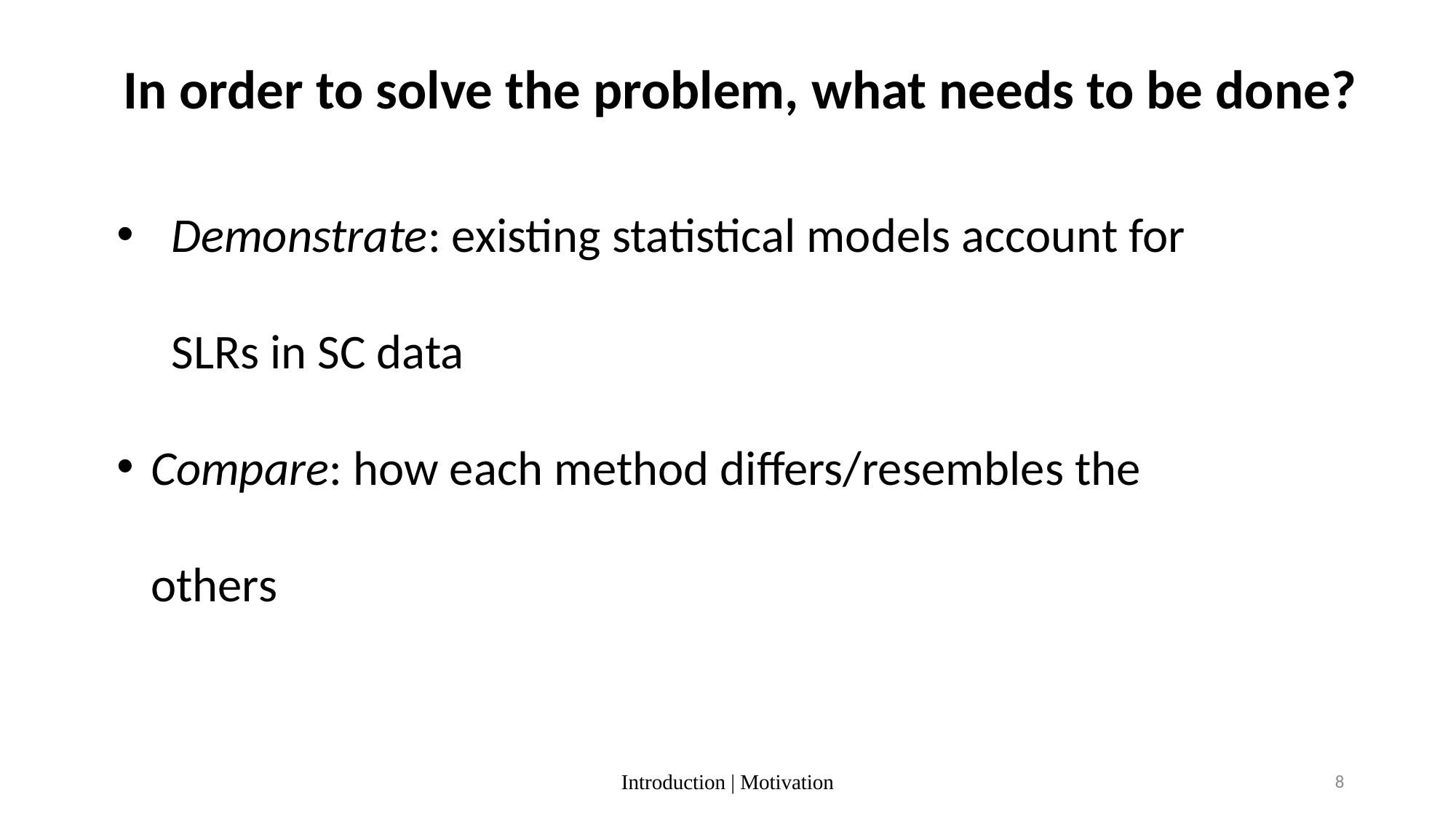

In order to solve the problem, what needs to be done?
Demonstrate: existing statistical models account for SLRs in SC data
Compare: how each method differs/resembles the others

Introduction | Motivation
8